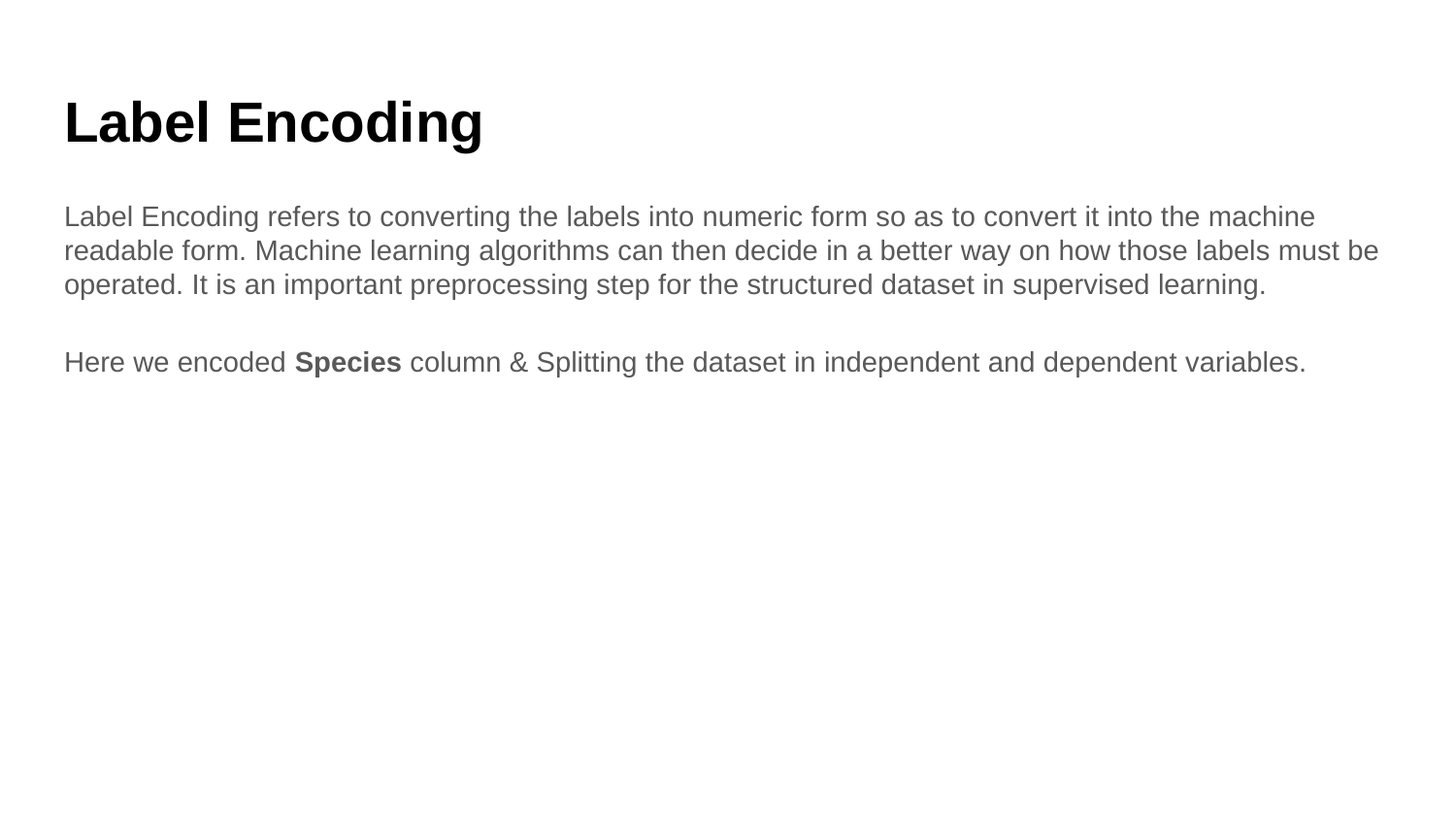

# Label Encoding

Label Encoding refers to converting the labels into numeric form so as to convert it into the machine readable form. Machine learning algorithms can then decide in a better way on how those labels must be operated. It is an important preprocessing step for the structured dataset in supervised learning.
Here we encoded Species column & Splitting the dataset in independent and dependent variables.